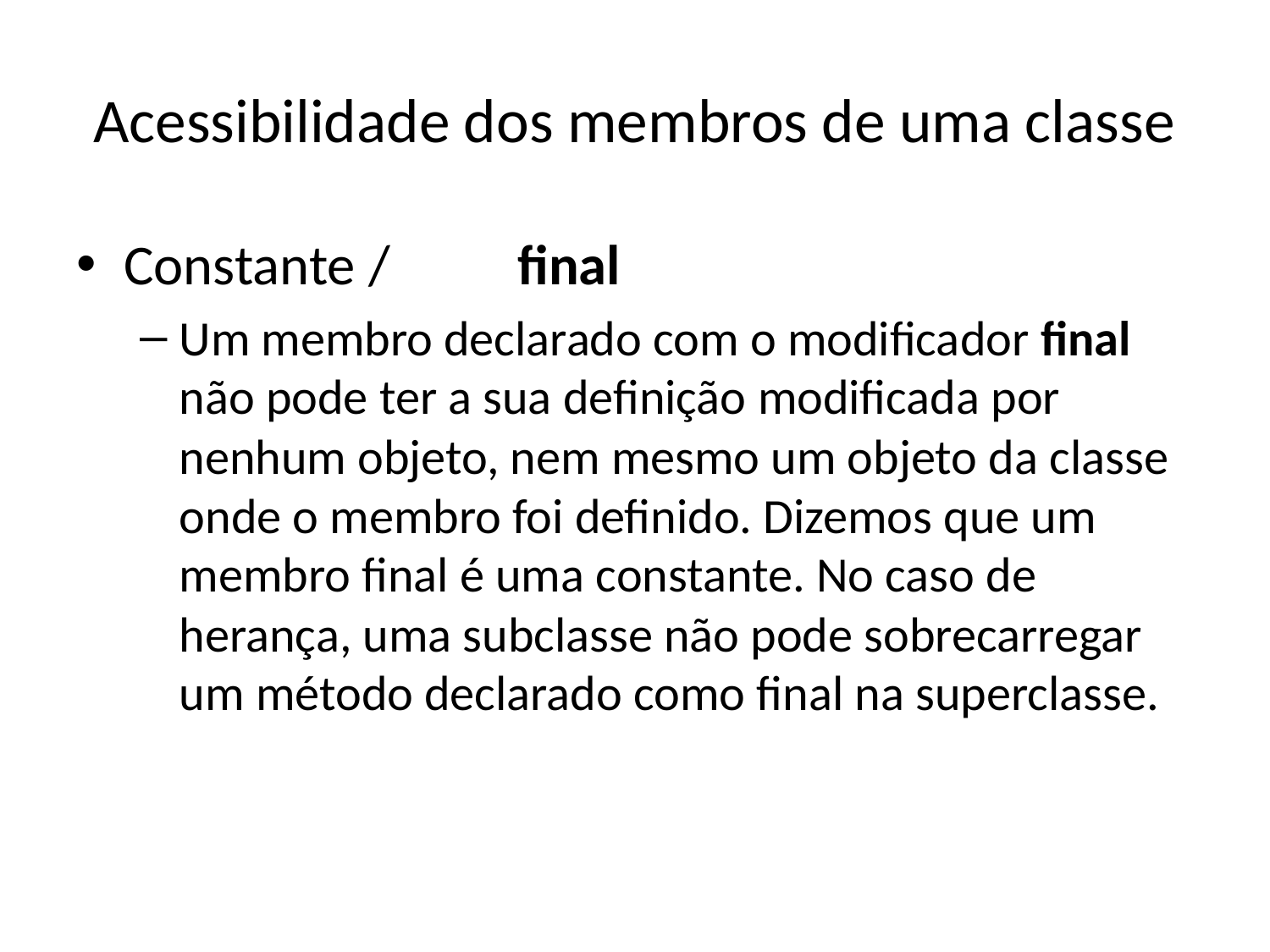

# Acessibilidade dos membros de uma classe
Constante /	 final
Um membro declarado com o modificador final não pode ter a sua definição modificada por nenhum objeto, nem mesmo um objeto da classe onde o membro foi definido. Dizemos que um membro final é uma constante. No caso de herança, uma subclasse não pode sobrecarregar um método declarado como final na superclasse.